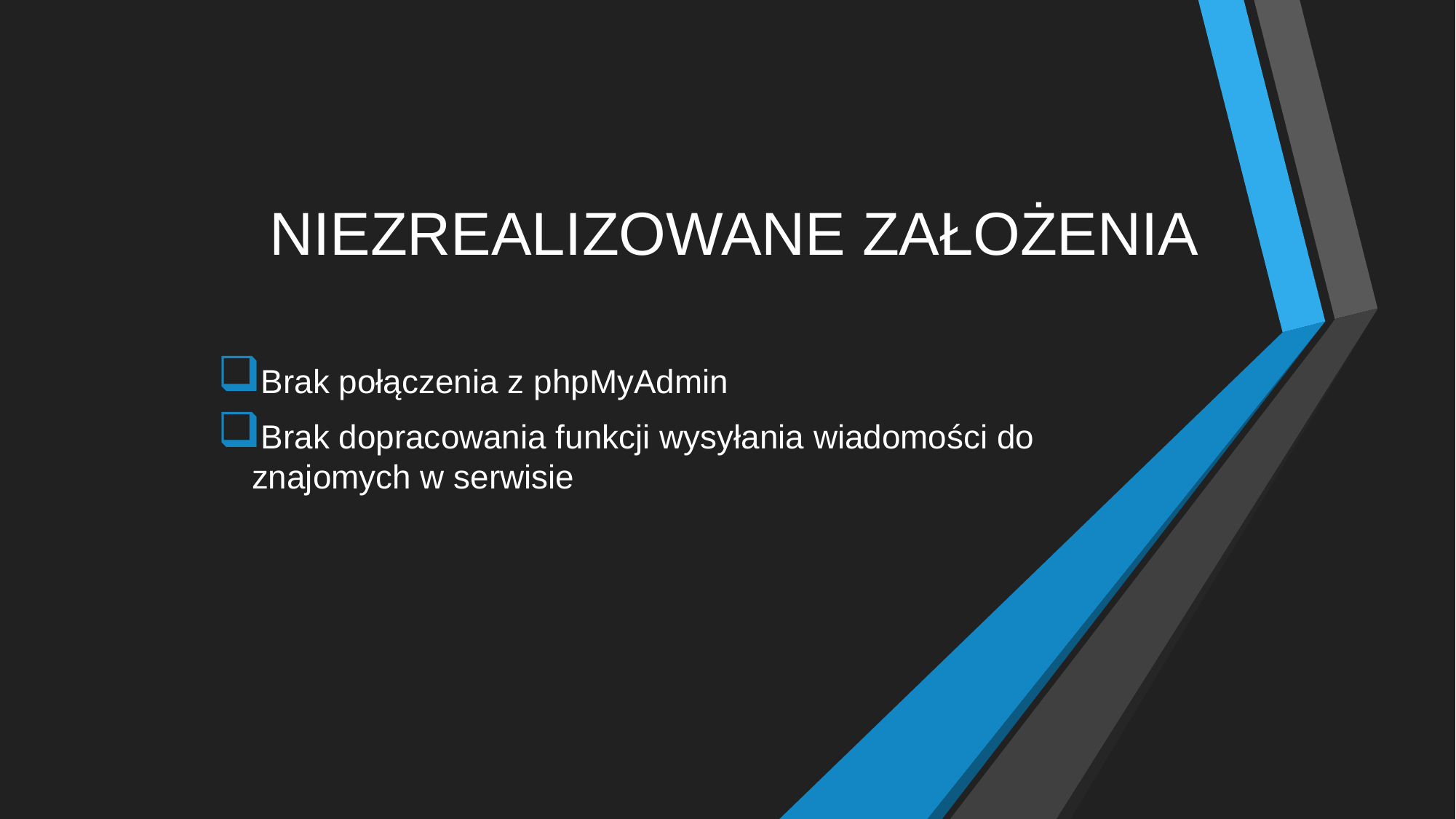

# NIEZREALIZOWANE ZAŁOŻENIA
Brak połączenia z phpMyAdmin
Brak dopracowania funkcji wysyłania wiadomości do znajomych w serwisie